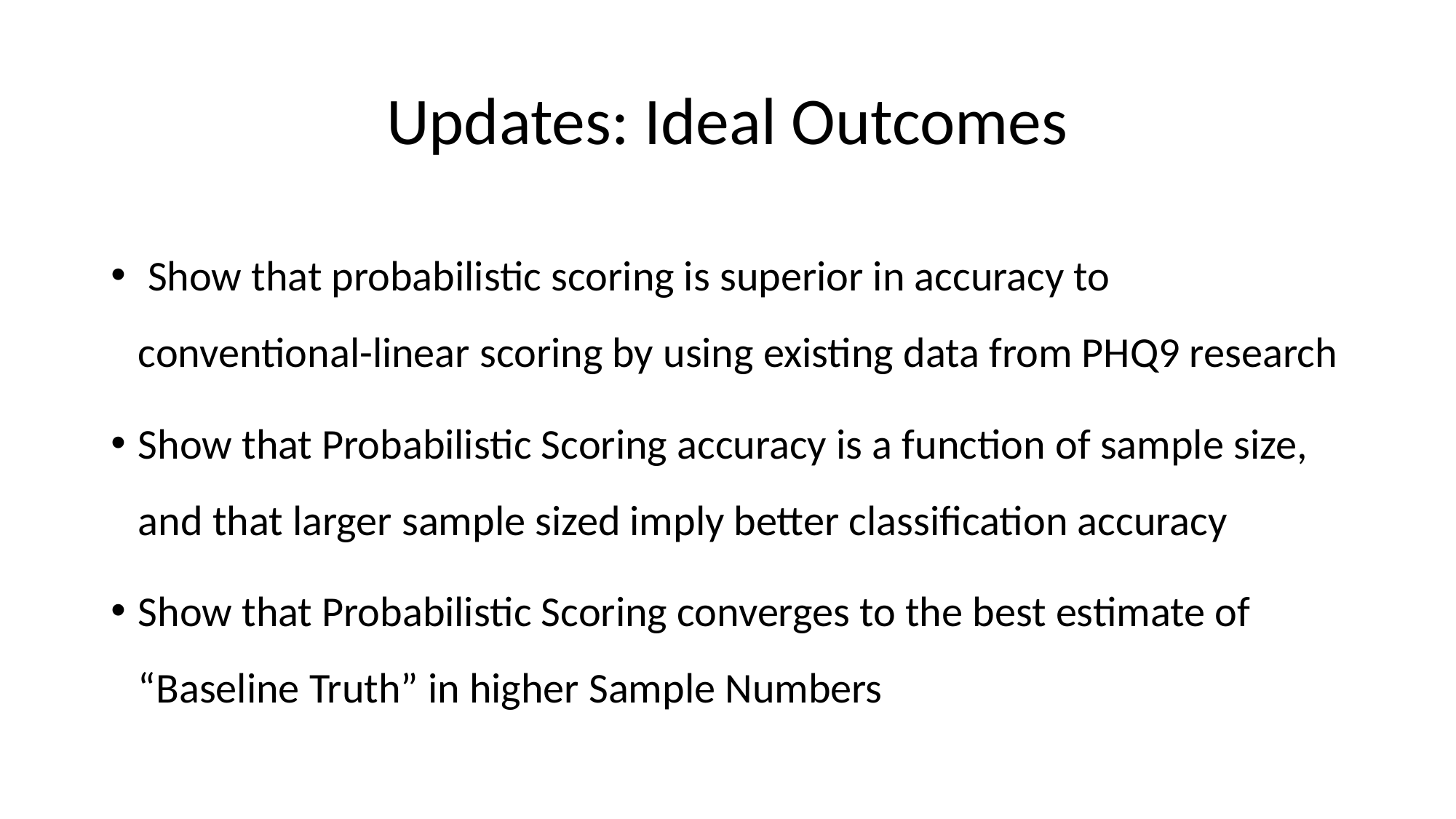

# Updates: Ideal Outcomes
 Show that probabilistic scoring is superior in accuracy to conventional-linear scoring by using existing data from PHQ9 research
Show that Probabilistic Scoring accuracy is a function of sample size, and that larger sample sized imply better classification accuracy
Show that Probabilistic Scoring converges to the best estimate of “Baseline Truth” in higher Sample Numbers